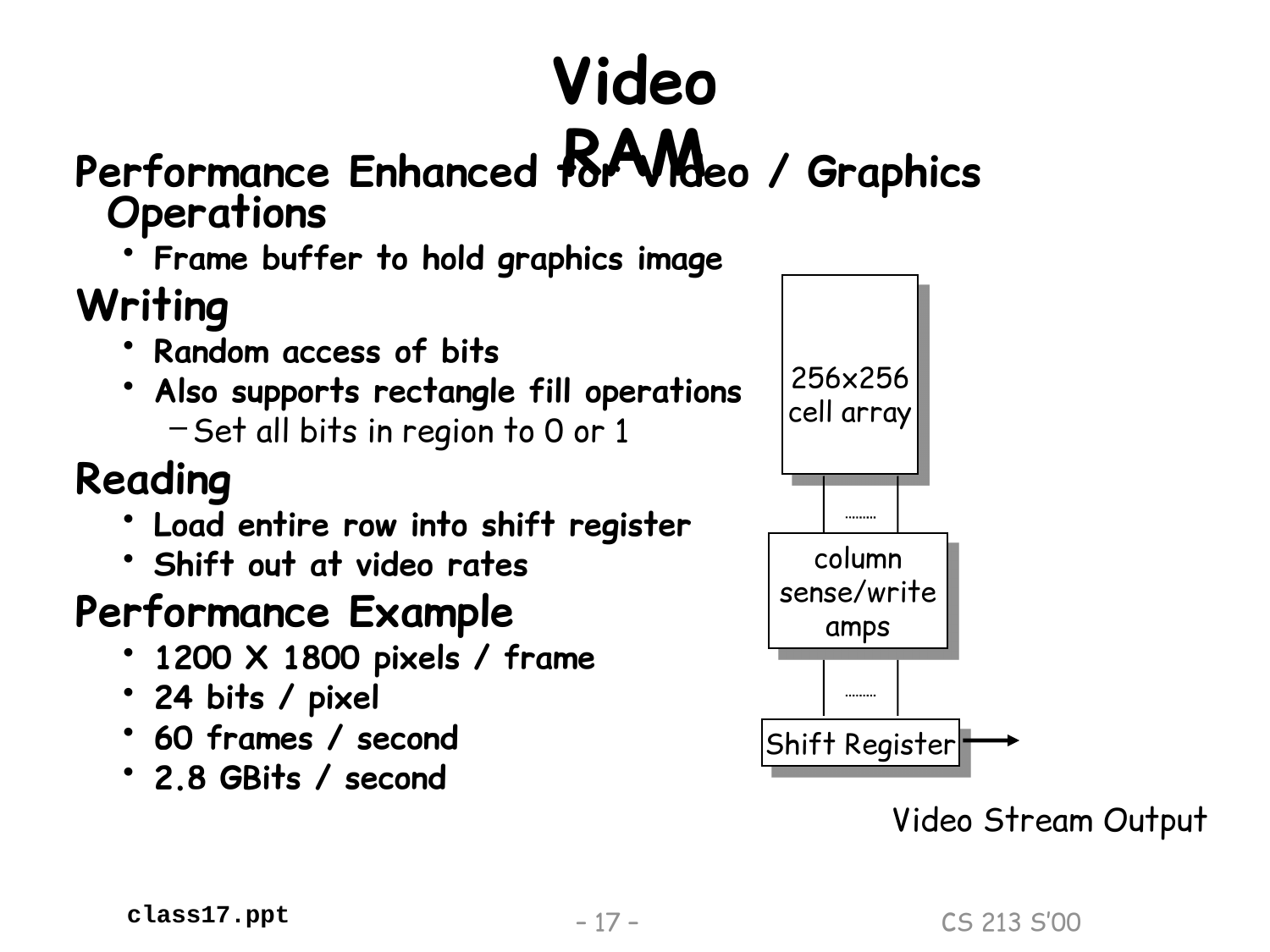

# Video RAM
Performance Enhanced for Video / Graphics Operations
Frame buffer to hold graphics image
Writing
Random access of bits
Also supports rectangle fill operations
Set all bits in region to 0 or 1
Reading
Load entire row into shift register
Shift out at video rates
Performance Example
1200 X 1800 pixels / frame
24 bits / pixel
60 frames / second
2.8 GBits / second

256x256
cell array

column
sense/write
amps

Shift Register

Video Stream Output